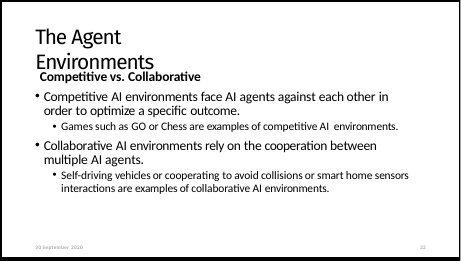

# The Agent Environments
Competitive vs. Collaborative
Competitive AI environments face AI agents against each other in  order to optimize a specific outcome.
Games such as GO or Chess are examples of competitive AI environments.
Collaborative AI environments rely on the cooperation between  multiple AI agents.
Self-driving vehicles or cooperating to avoid collisions or smart home sensors  interactions are examples of collaborative AI environments.
30 September 2020
32